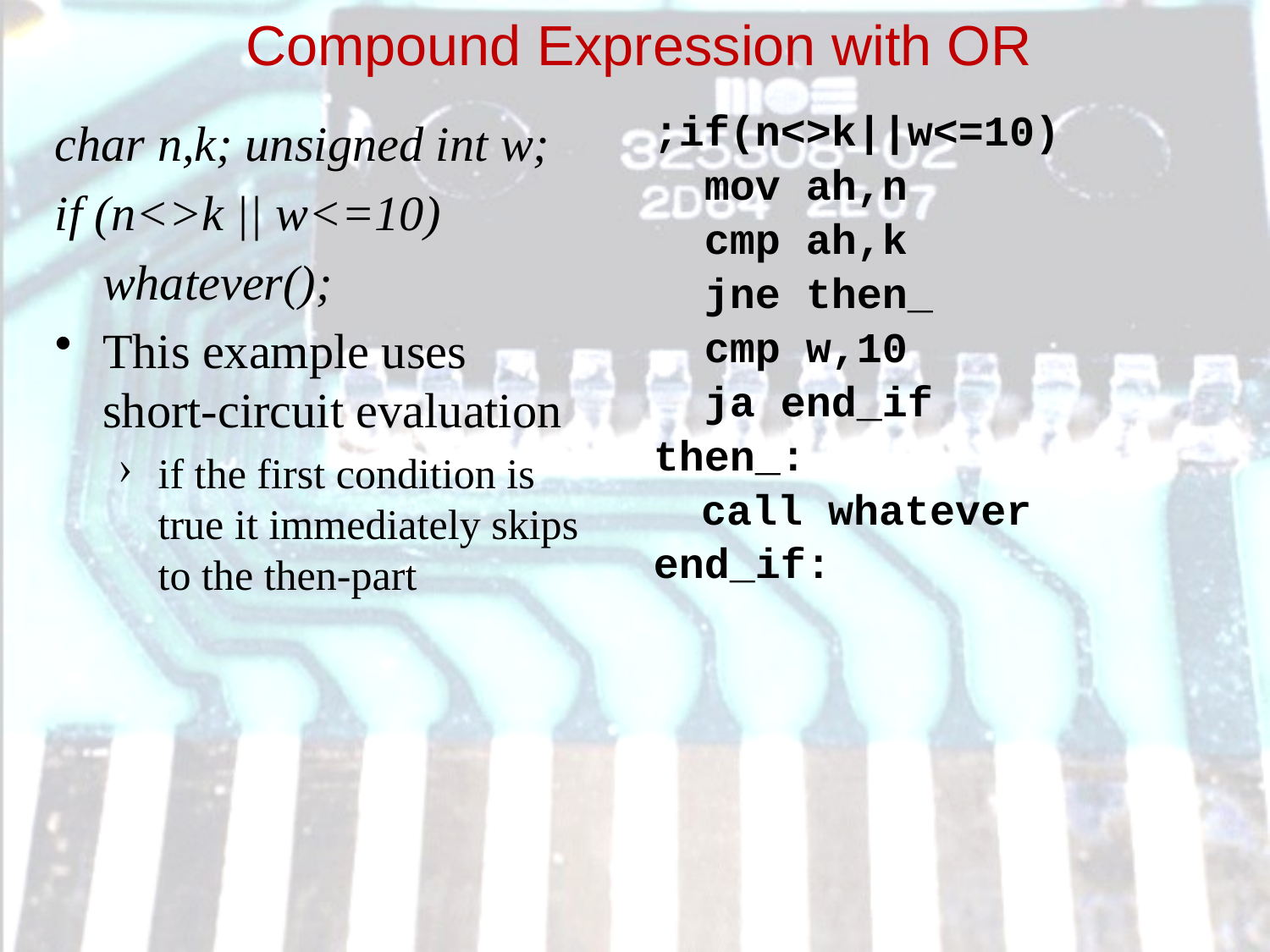

Compound Expression with OR
;if(n<>k||w<=10)
  mov ah,n
  cmp ah,k
  jne then_
  cmp w,10
  ja end_if
then_:
	call whatever
end_if:

char n,k; unsigned int w;
if (n<>k || w<=10)
	whatever();
This example uses short-circuit evaluation
if the first condition is true it immediately skips to the then-part